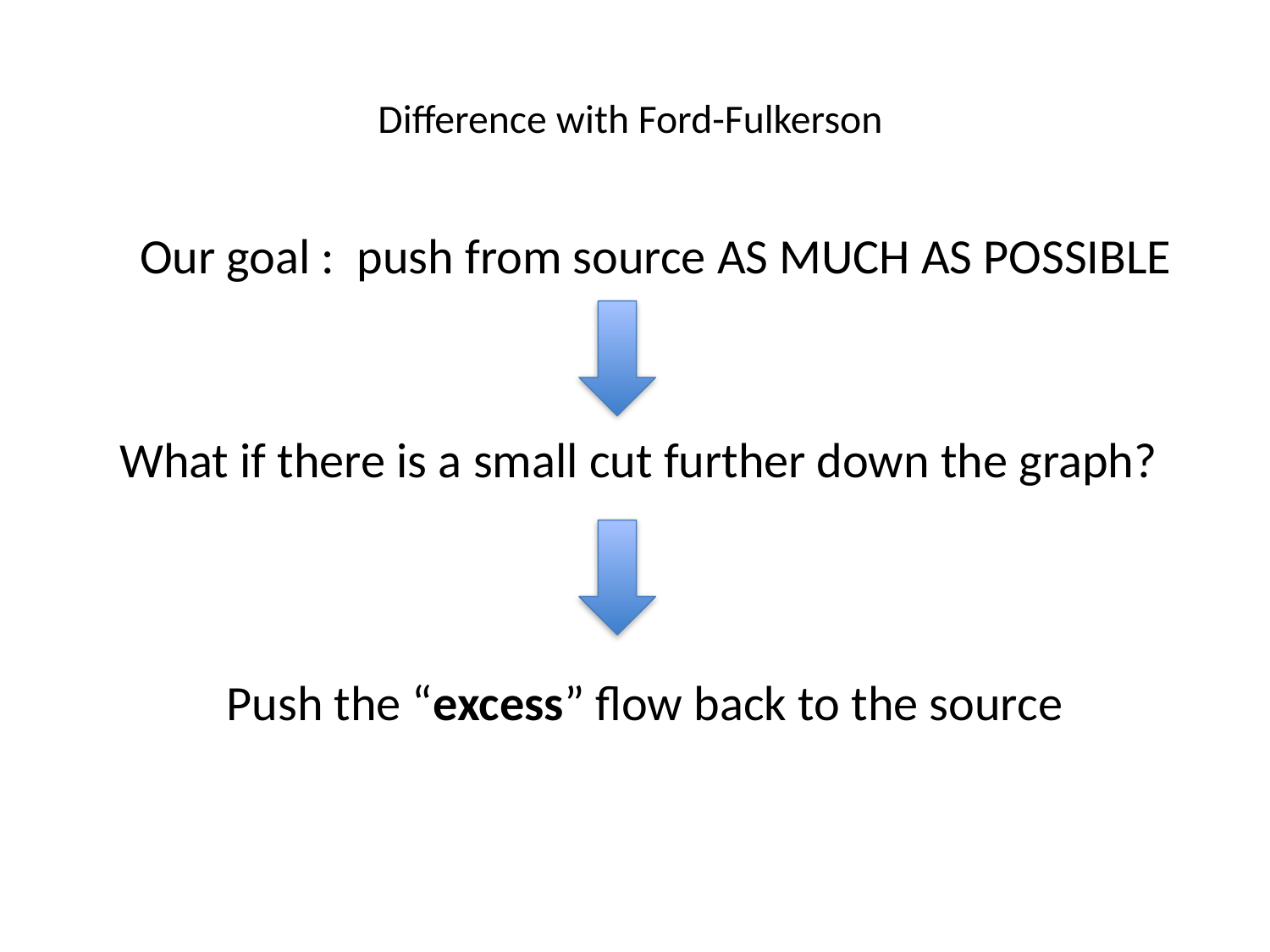

# Difference with Ford-Fulkerson
 Our goal :  push from source AS MUCH AS POSSIBLE

What if there is a small cut further down the graph?

Push the “excess” flow back to the source